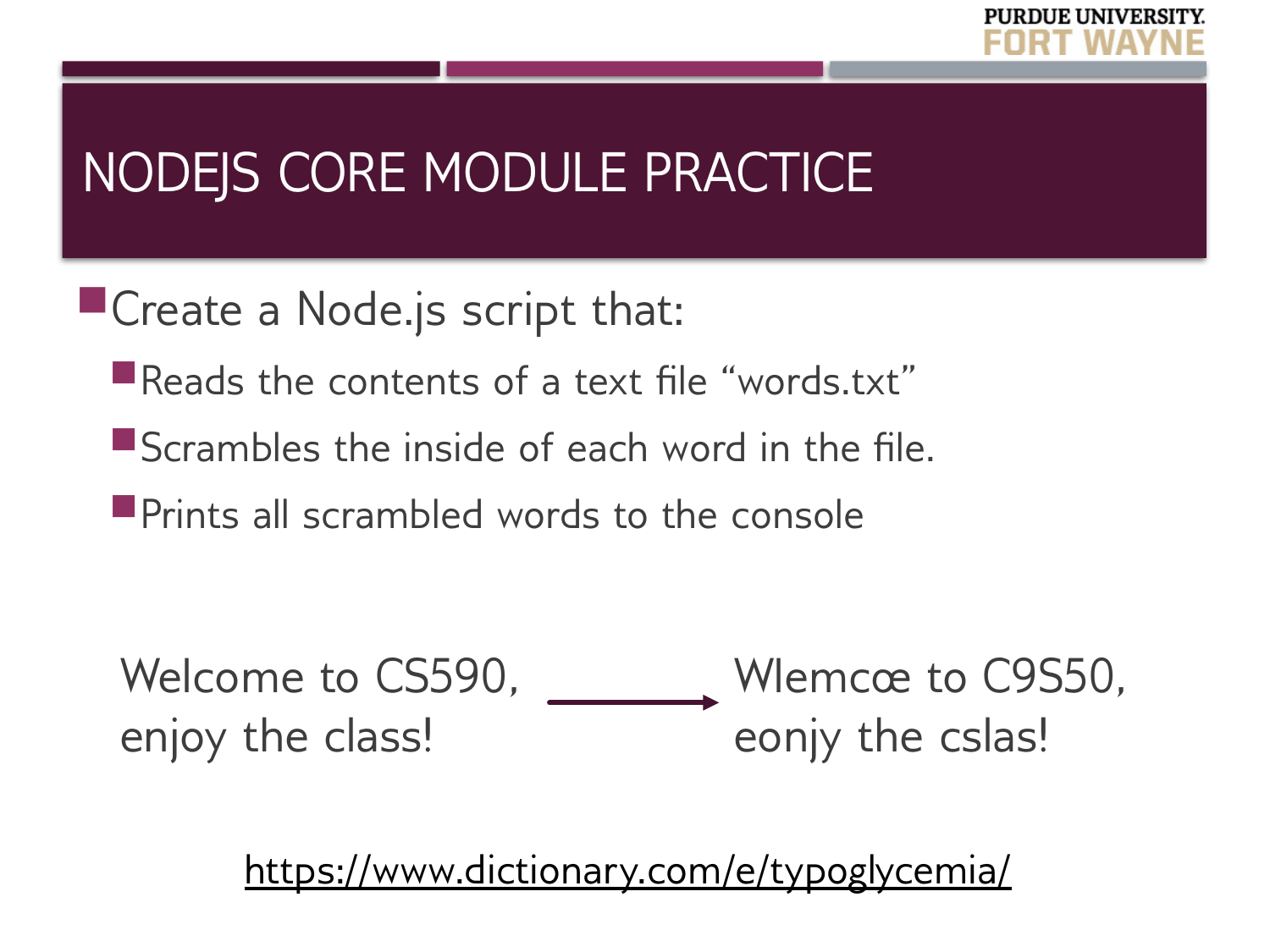

# Nodejs Core Module Practice
Create a Node.js script that:
Reads the contents of a text file “words.txt”
Scrambles the inside of each word in the file.
Prints all scrambled words to the console
Wlemcoe to C9S50, eonjy the cslas!
Welcome to CS590, enjoy the class!
https://www.dictionary.com/e/typoglycemia/